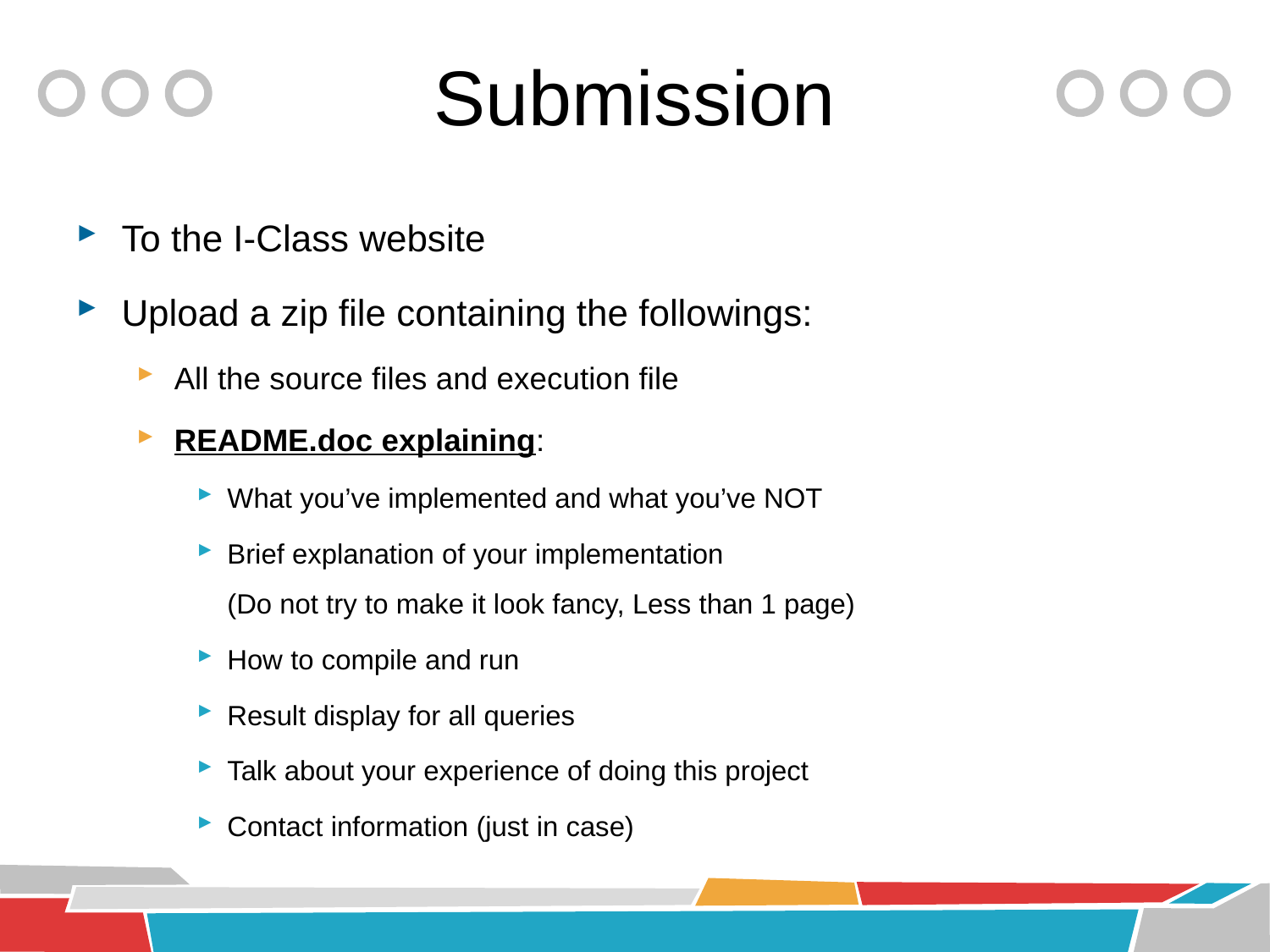

# Submission
To the I-Class website
Upload a zip file containing the followings:
All the source files and execution file
README.doc explaining:
What you’ve implemented and what you’ve NOT
Brief explanation of your implementation
(Do not try to make it look fancy, Less than 1 page)
How to compile and run
Result display for all queries
Talk about your experience of doing this project
Contact information (just in case)